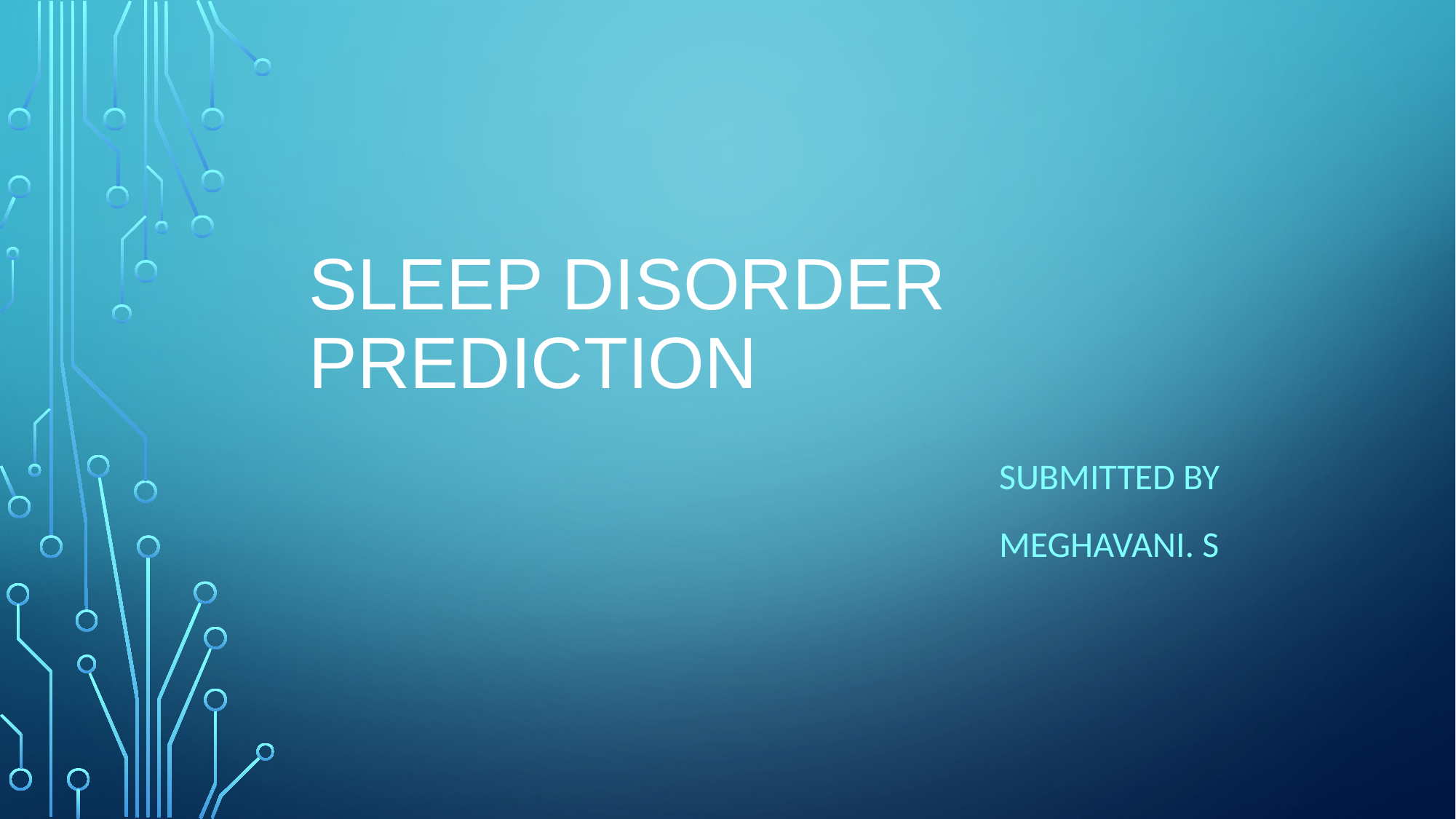

# SLEEP DISORDER PREDICTION
SUBMITTED BY
MEGHAVANI. S